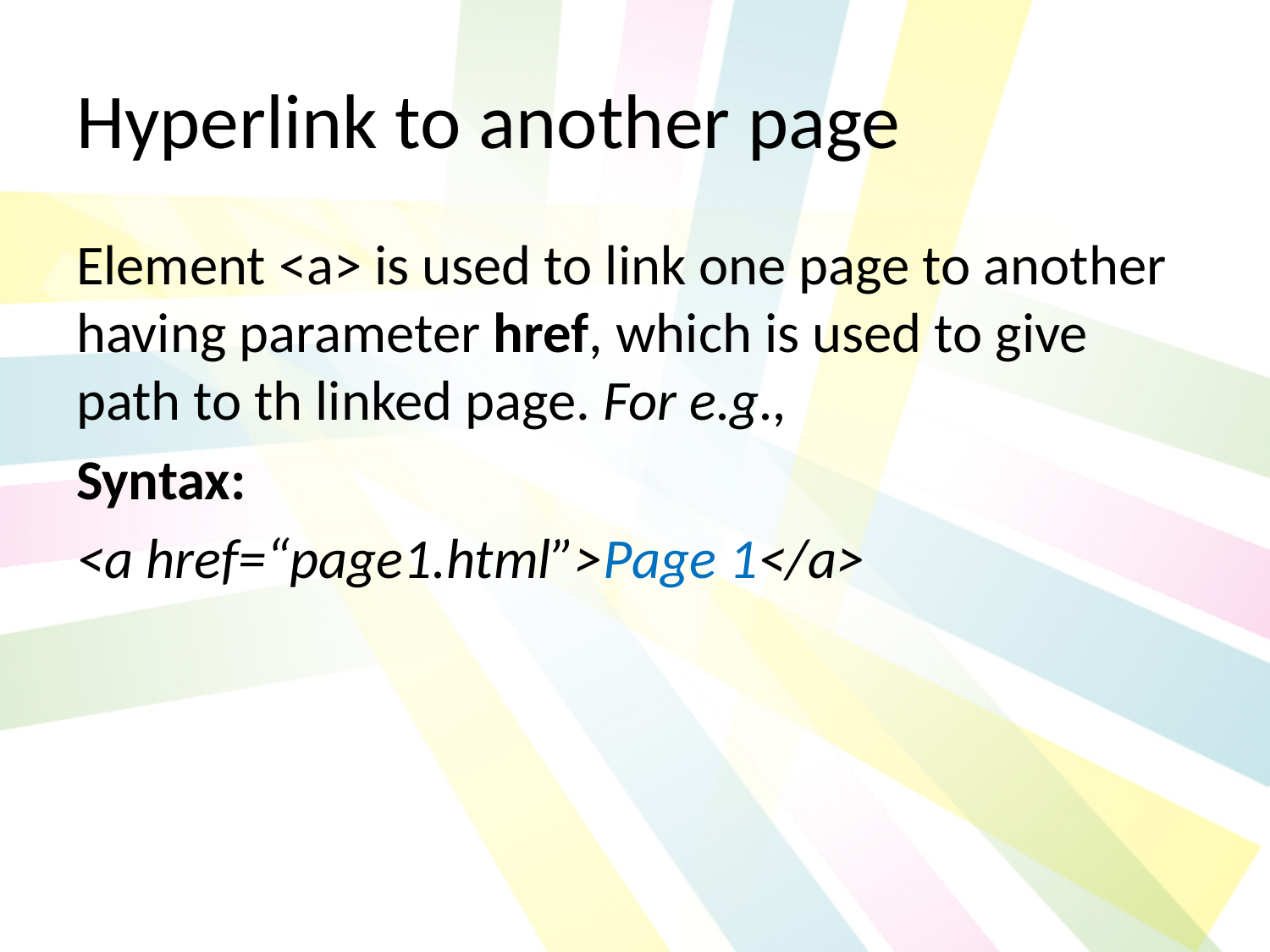

# Hyperlink to another page
Element <a> is used to link one page to another having parameter href, which is used to give path to th linked page. For e.g.,
Syntax:
<a href=“page1.html”>Page 1</a>